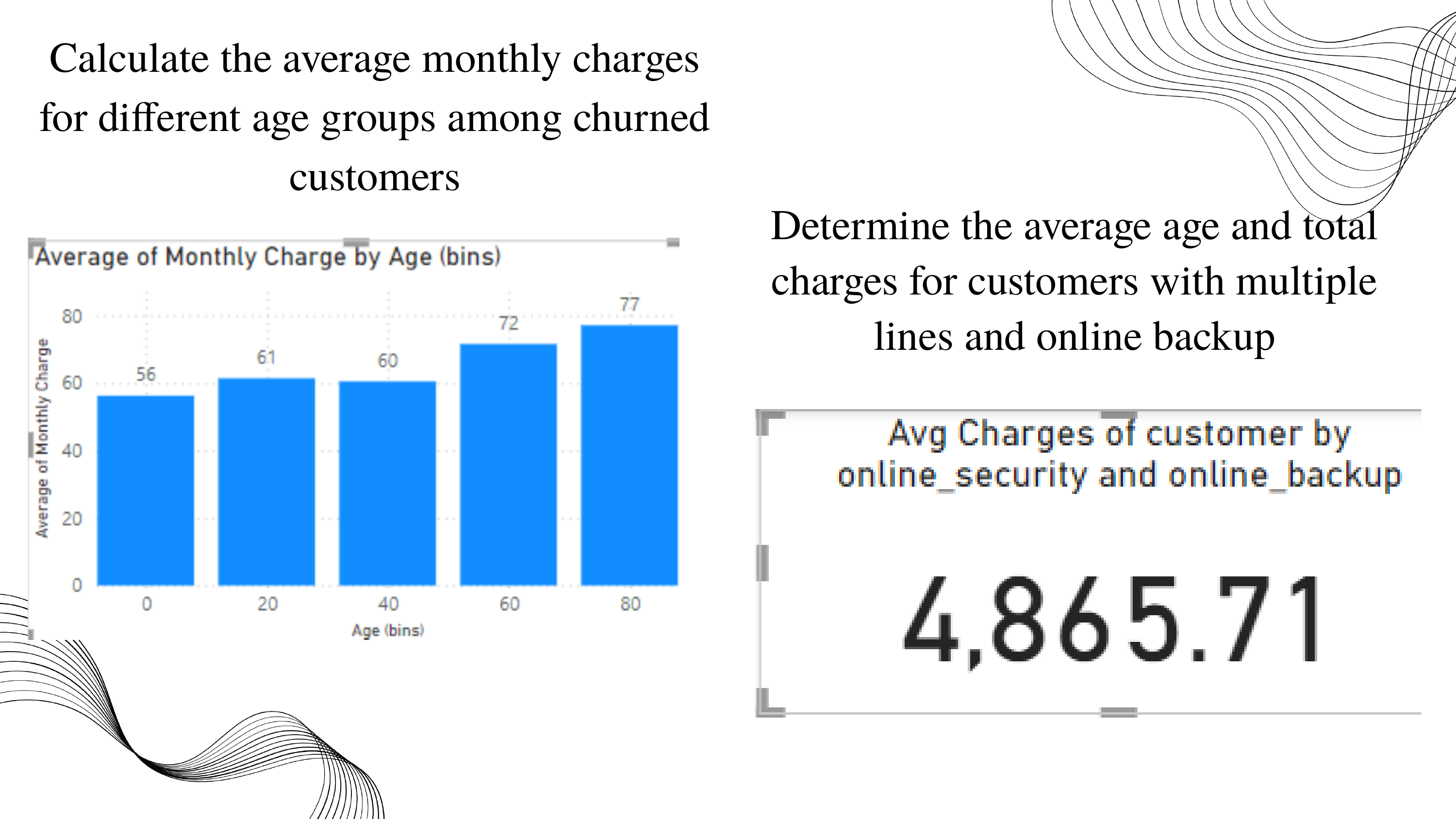

Calculate the average monthly charges for different age groups among churned customers
Determine the average age and total charges for customers with multiple lines and online backup